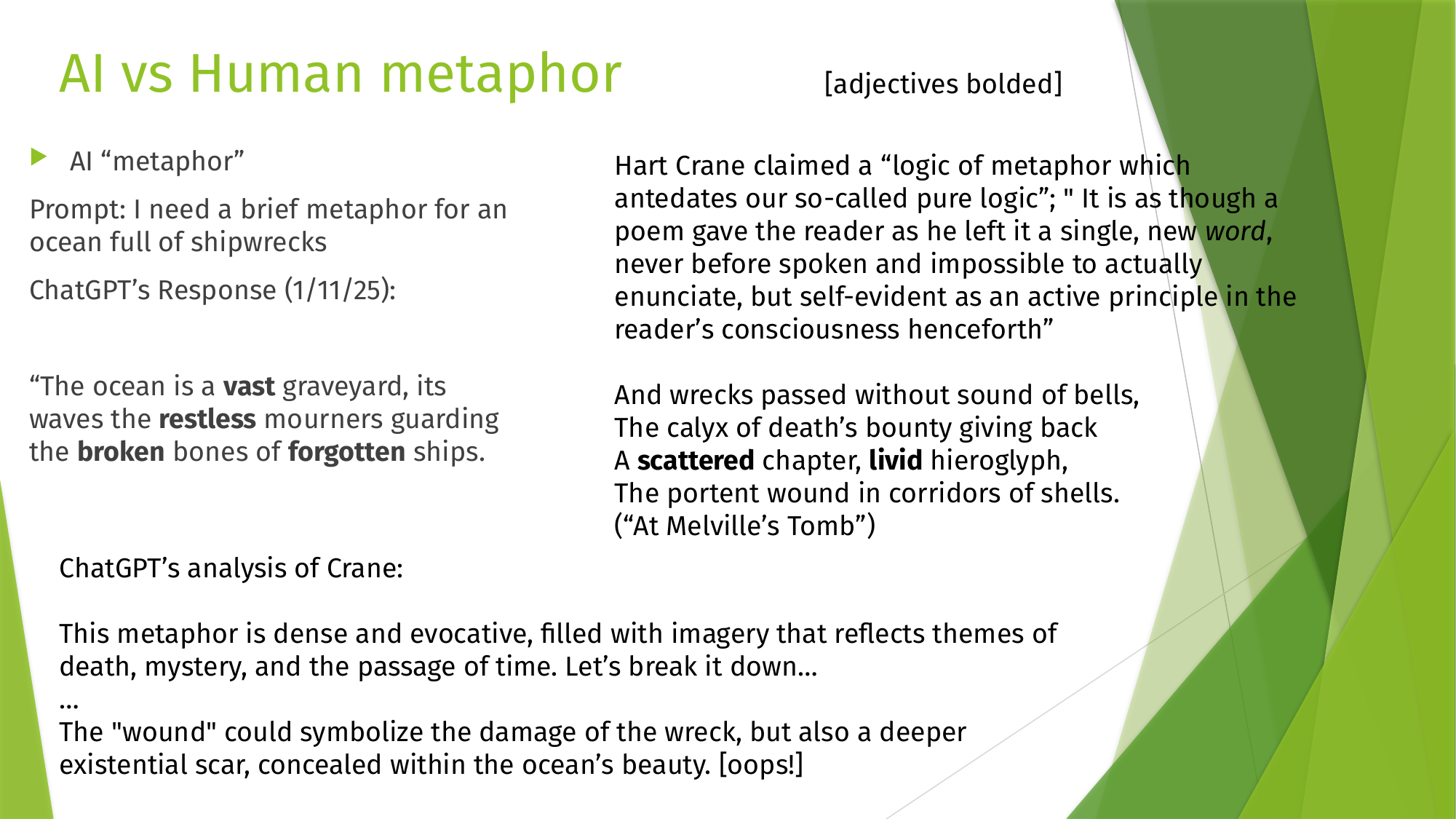

# AI vs Human metaphor
[adjectives bolded]

AI “metaphor”
Prompt: I need a brief metaphor for an ocean full of shipwrecks
ChatGPT’s Response (1/11/25):

“The ocean is a vast graveyard, its waves the restless mourners guarding the broken bones of forgotten ships.
Hart Crane claimed a “logic of metaphor which antedates our so-called pure logic”; " It is as though a poem gave the reader as he left it a single, new word, never before spoken and impossible to actually enunciate, but self-evident as an active principle in the reader’s consciousness henceforth”

And wrecks passed without sound of bells,
The calyx of death’s bounty giving back
A scattered chapter, livid hieroglyph,
The portent wound in corridors of shells.
(“At Melville’s Tomb”)

ChatGPT’s analysis of Crane:

This metaphor is dense and evocative, filled with imagery that reflects themes of death, mystery, and the passage of time. Let’s break it down…
…
The "wound" could symbolize the damage of the wreck, but also a deeper existential scar, concealed within the ocean’s beauty. [oops!]